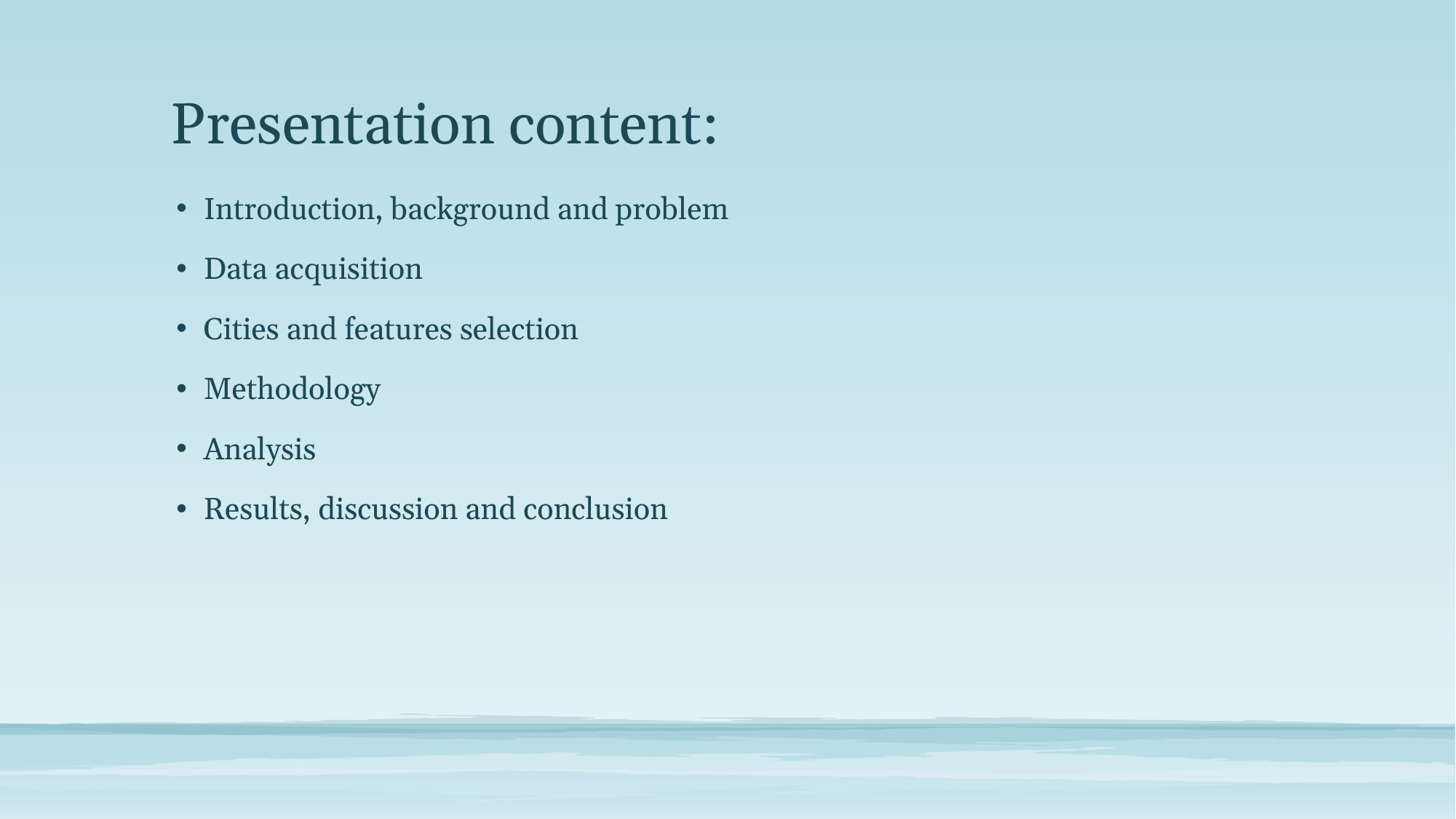

# Presentation content:
Introduction, background and problem
Data acquisition
Cities and features selection
Methodology
Analysis
Results, discussion and conclusion